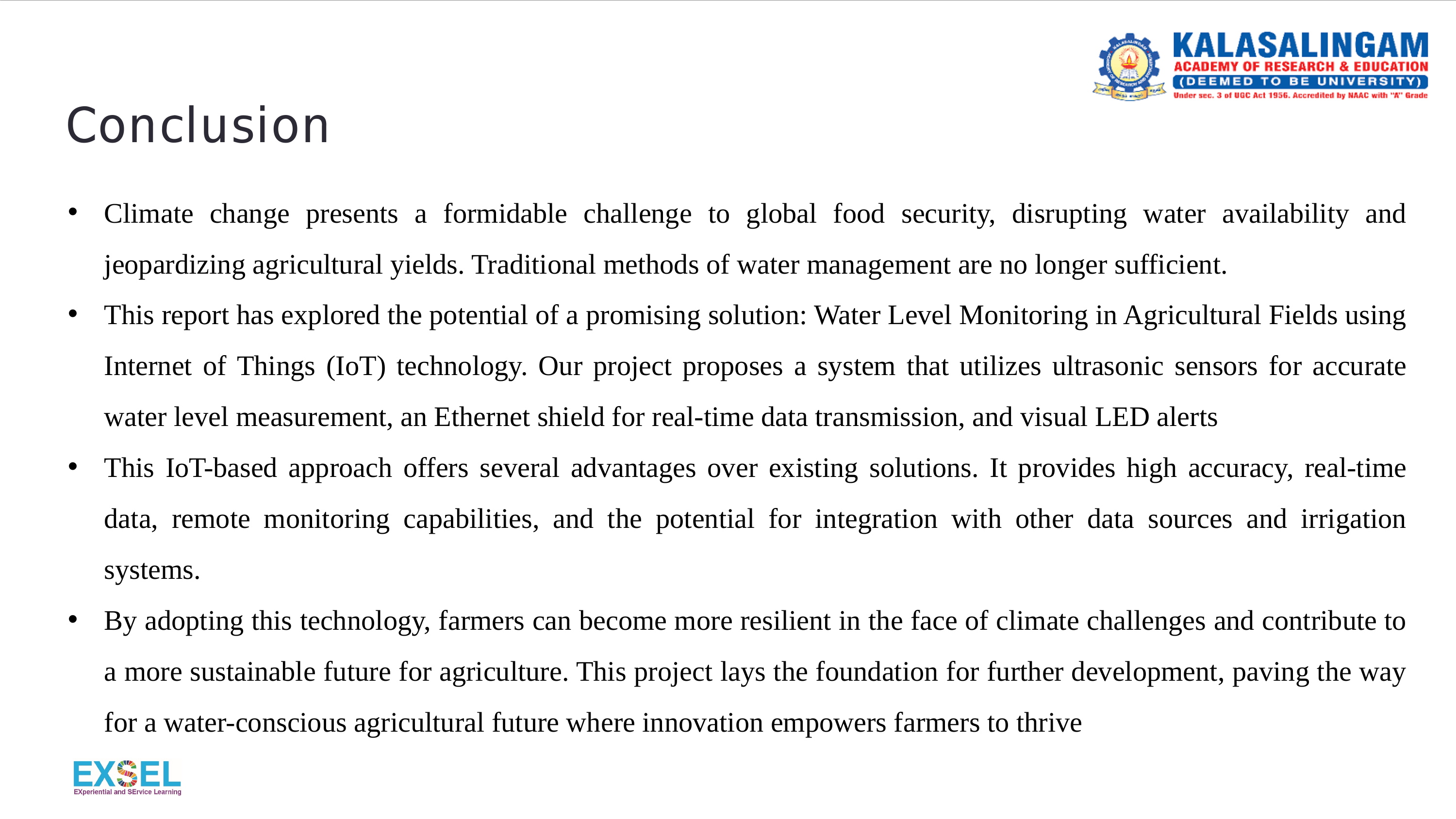

# Conclusion
Climate change presents a formidable challenge to global food security, disrupting water availability and jeopardizing agricultural yields. Traditional methods of water management are no longer sufficient.
This report has explored the potential of a promising solution: Water Level Monitoring in Agricultural Fields using Internet of Things (IoT) technology. Our project proposes a system that utilizes ultrasonic sensors for accurate water level measurement, an Ethernet shield for real-time data transmission, and visual LED alerts
This IoT-based approach offers several advantages over existing solutions. It provides high accuracy, real-time data, remote monitoring capabilities, and the potential for integration with other data sources and irrigation systems.
By adopting this technology, farmers can become more resilient in the face of climate challenges and contribute to a more sustainable future for agriculture. This project lays the foundation for further development, paving the way for a water-conscious agricultural future where innovation empowers farmers to thrive